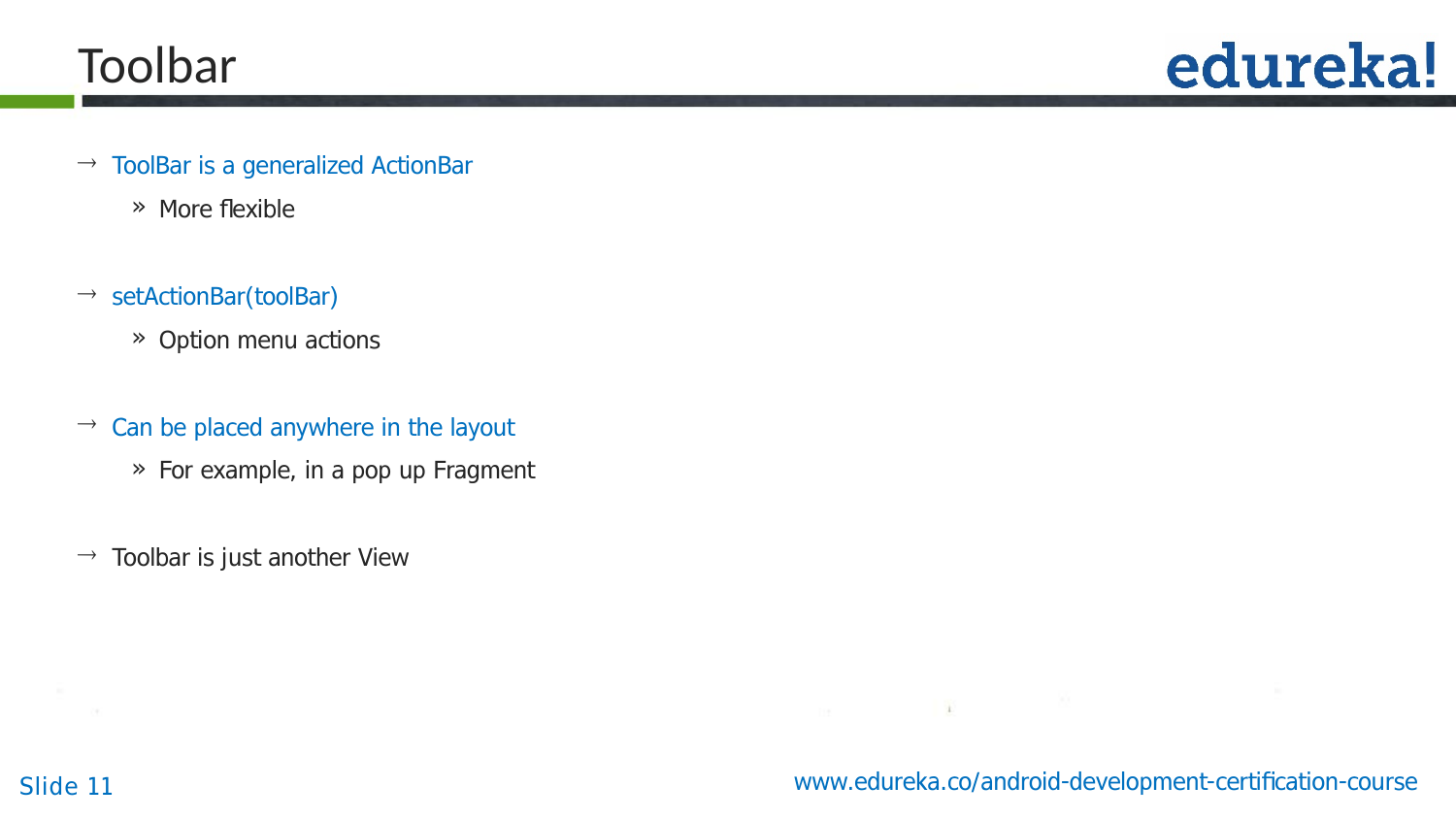

Toolbar
 ToolBar is a generalized ActionBar
More flexible

 setActionBar(toolBar)
Option menu actions

 Can be placed anywhere in the layout
For example, in a pop up Fragment

 Toolbar is just another View
guidelines